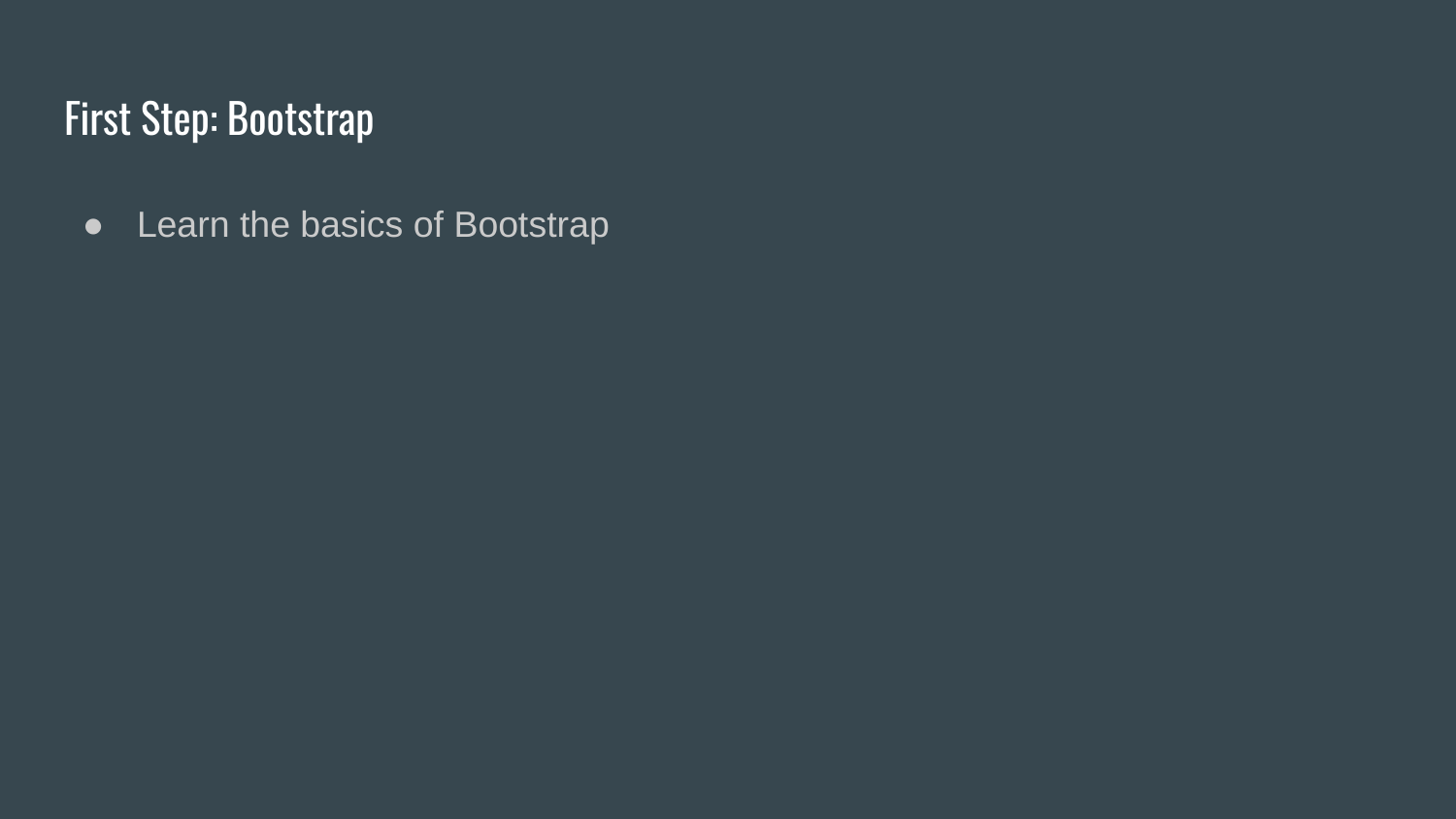

# First Step: Bootstrap
Learn the basics of Bootstrap